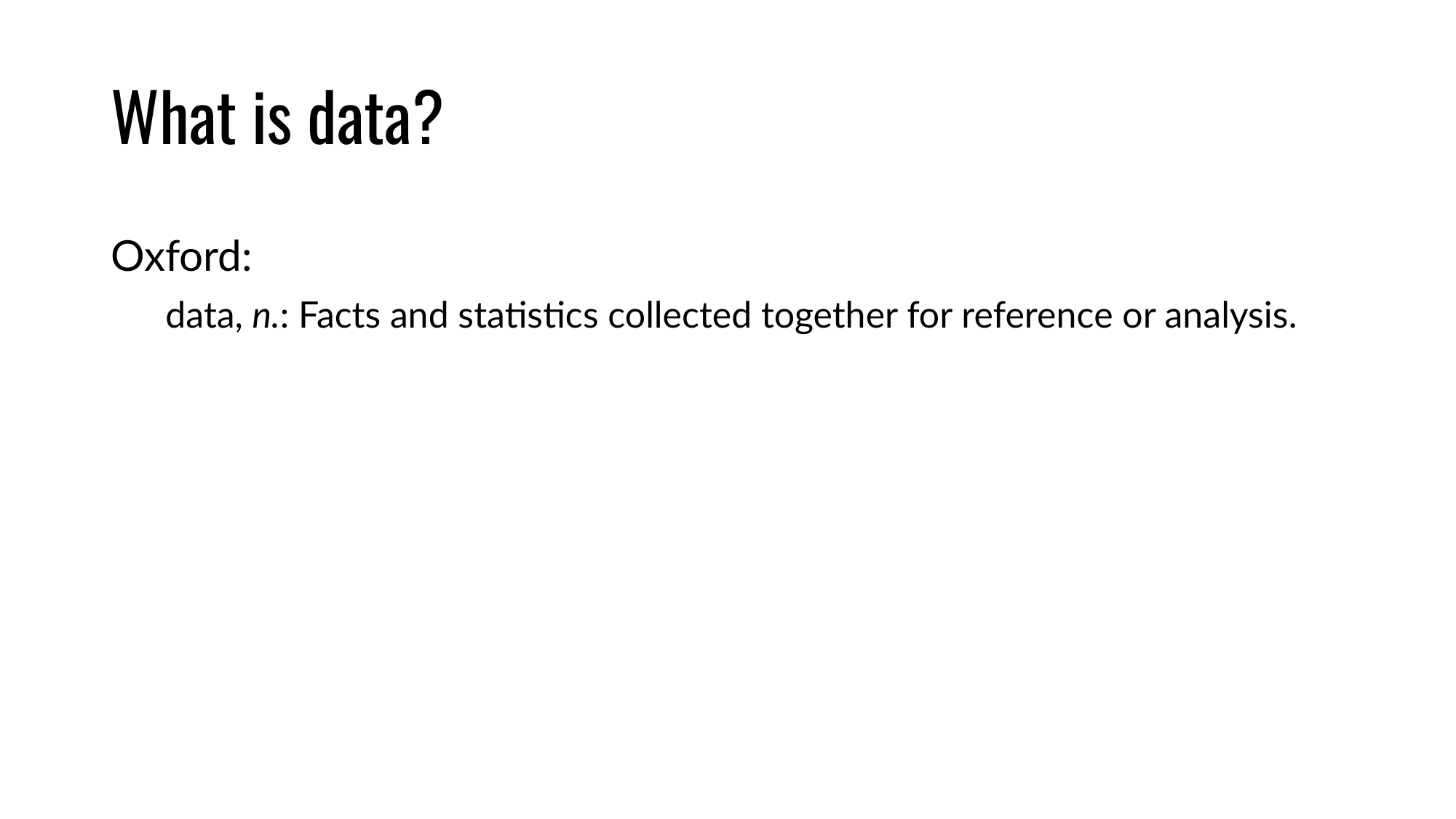

# What is data?
Oxford:
data, n.: Facts and statistics collected together for reference or analysis.